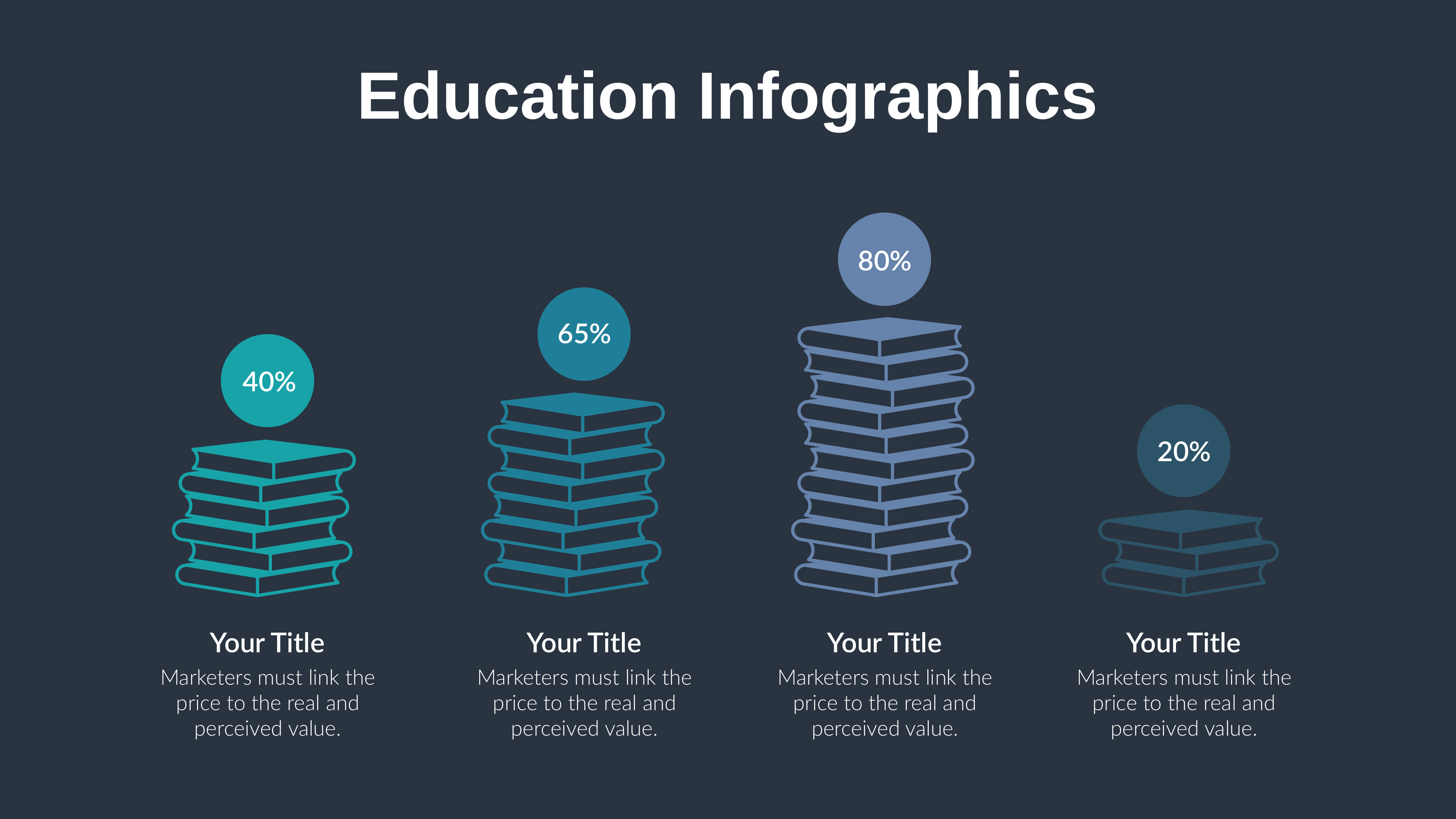

Education Infographics

80%

65%

40%

20%

Your Title
Your Title
Your Title
Your Title
Marketers must link the price to the real and perceived value.
Marketers must link the price to the real and perceived value.
Marketers must link the price to the real and perceived value.
Marketers must link the price to the real and perceived value.